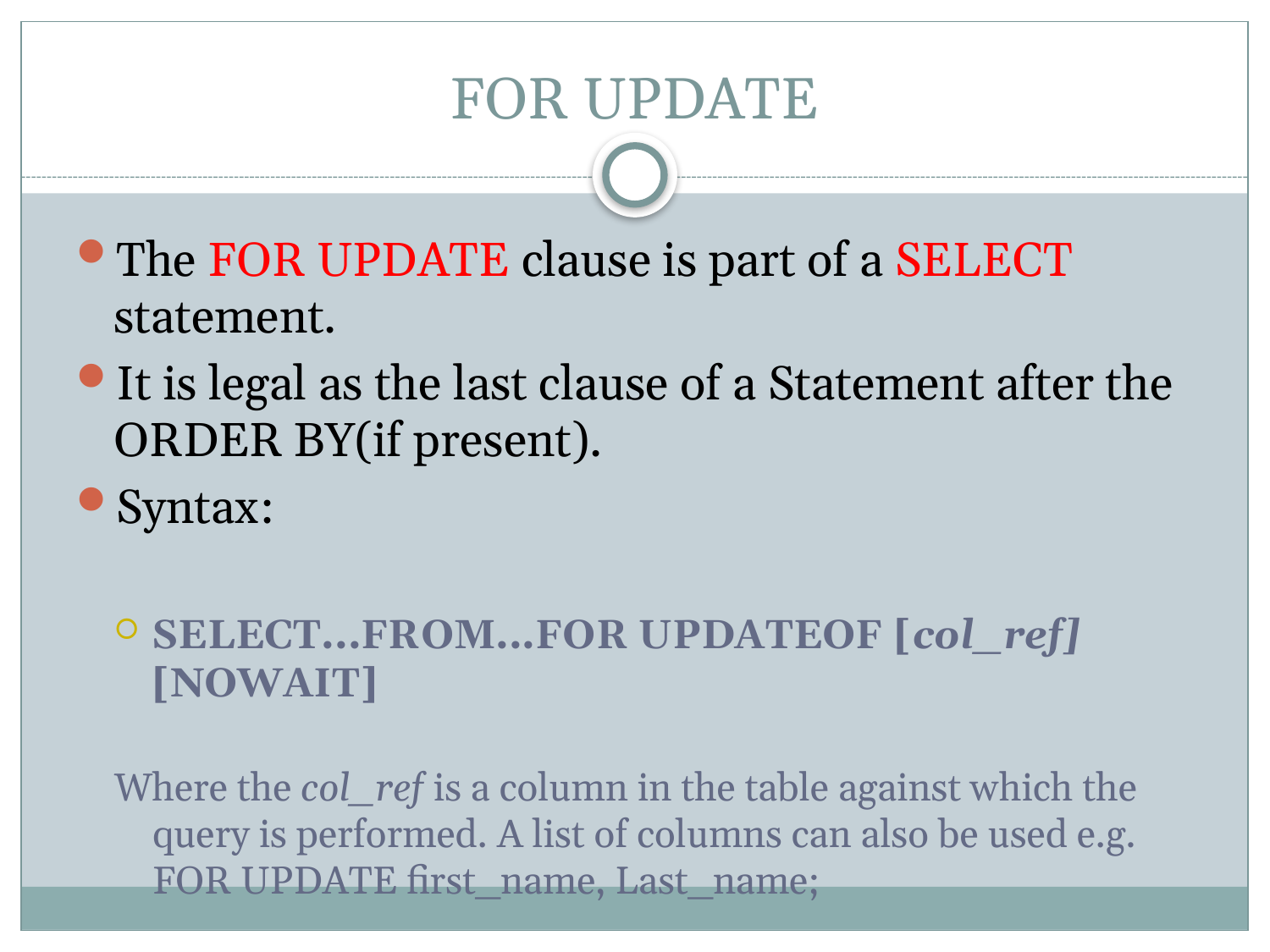

# FOR UPDATE
The FOR UPDATE clause is part of a SELECT statement.
It is legal as the last clause of a Statement after the ORDER BY(if present).
Syntax:

SELECT...FROM...FOR UPDATEOF [col_ref] [NOWAIT]

Where the col_ref is a column in the table against which the query is performed. A list of columns can also be used e.g. FOR UPDATE first_name, Last_name;